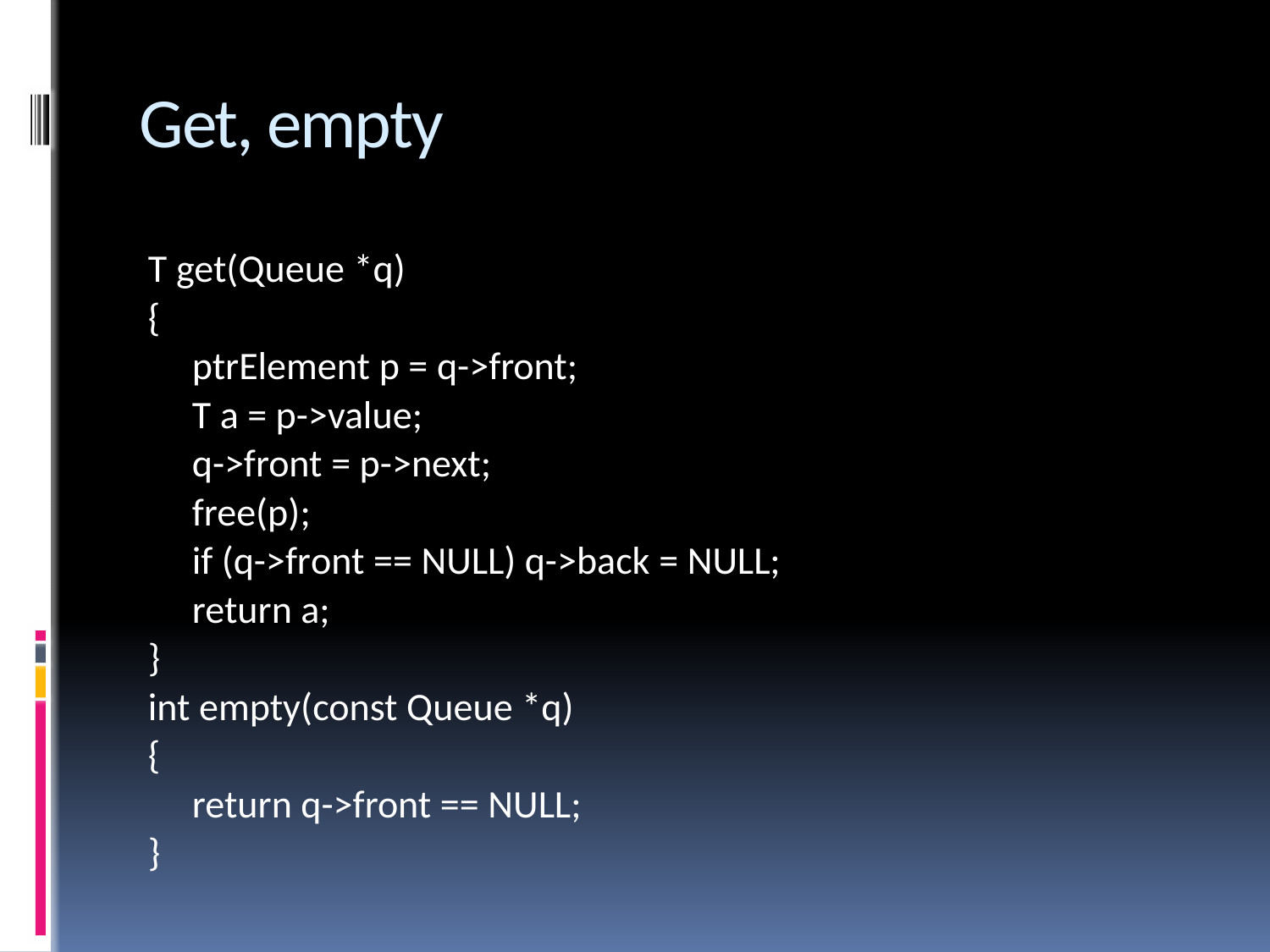

# Get, empty
T get(Queue *q)
{
	ptrElement p = q->front;
	T a = p->value;
	q->front = p->next;
	free(p);
	if (q->front == NULL) q->back = NULL;
	return a;
}
int empty(const Queue *q)
{
	return q->front == NULL;
}